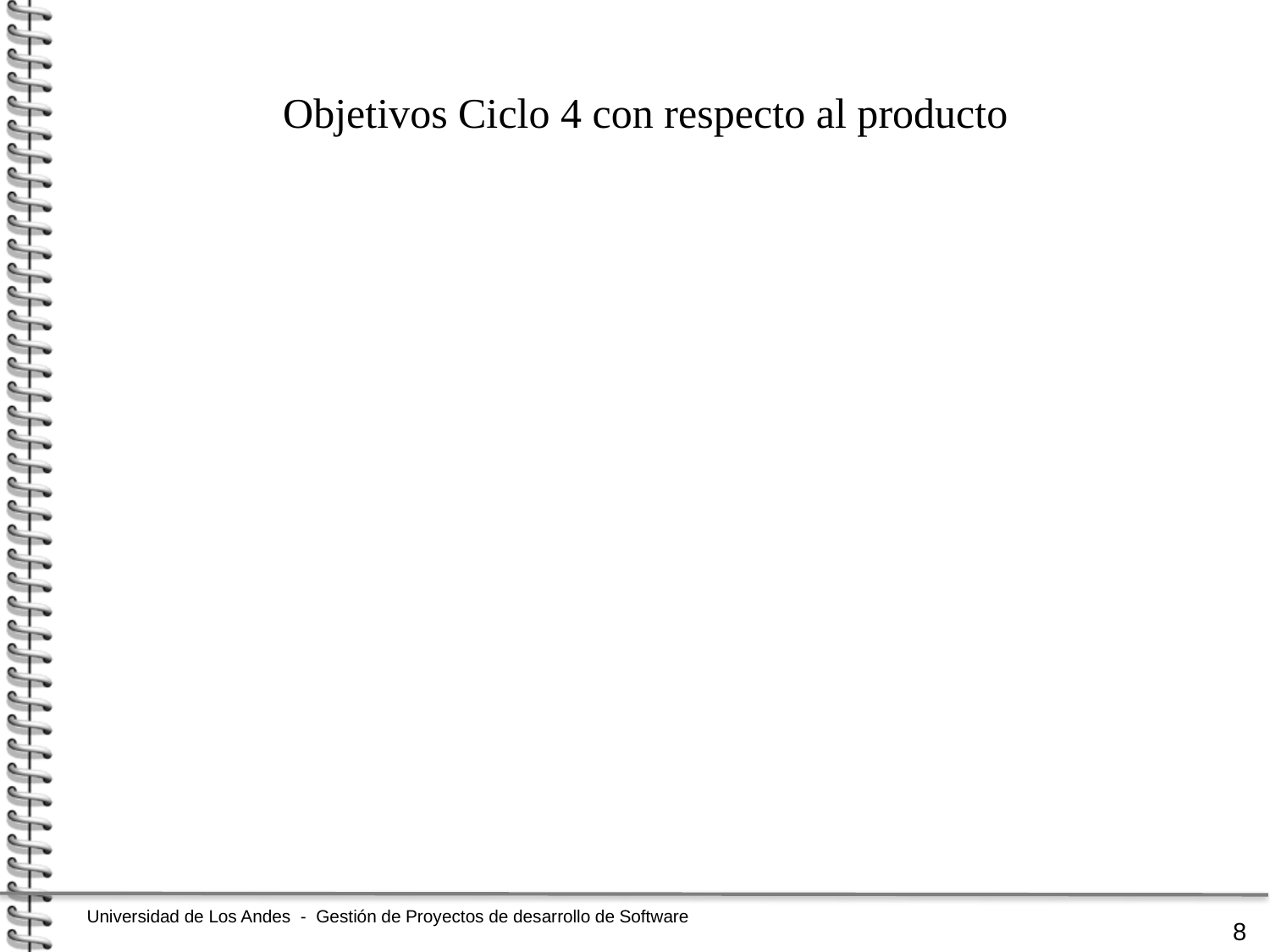

Objetivos Ciclo 4 con respecto al producto
8